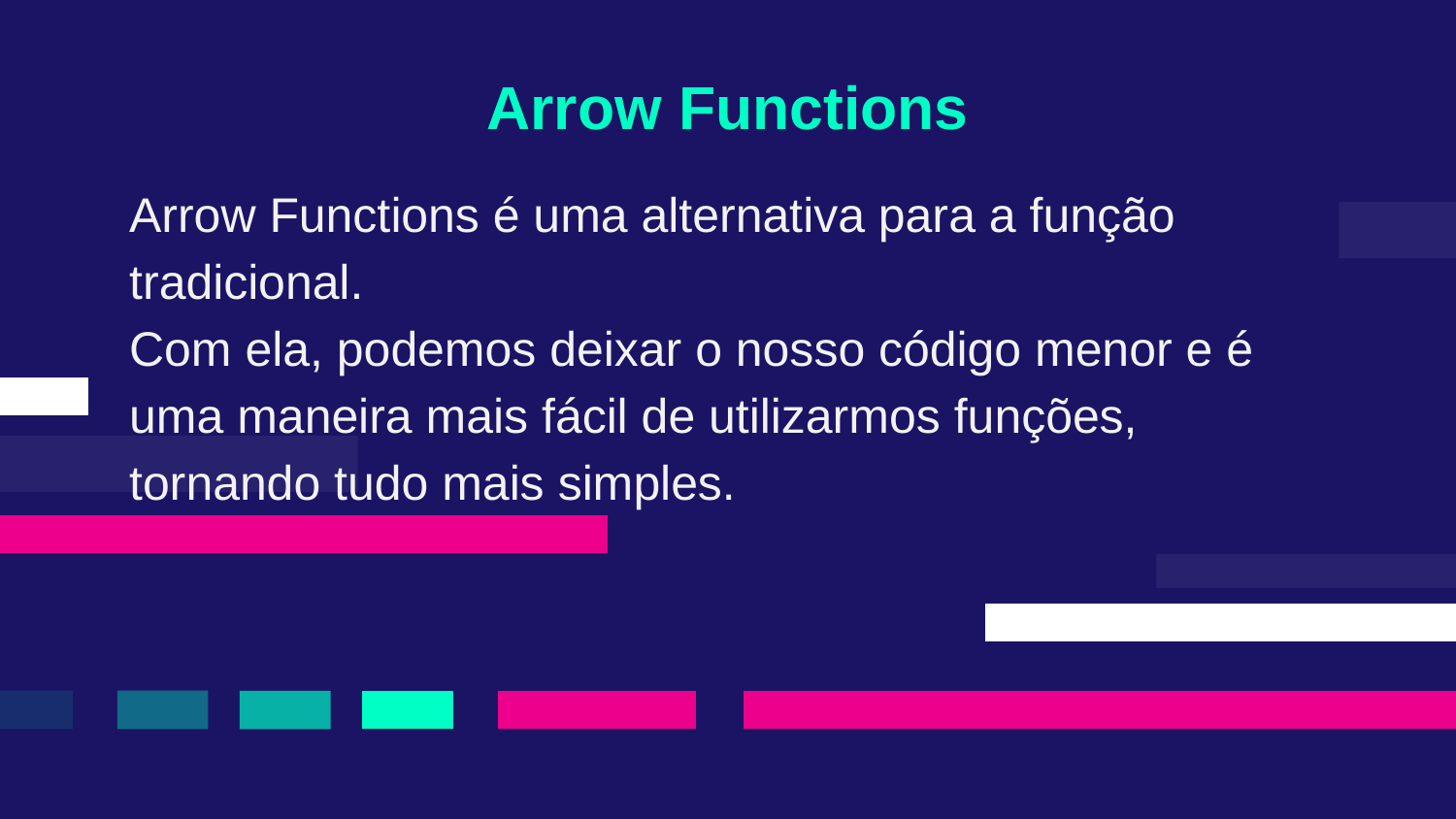

Arrow Functions
Arrow Functions é uma alternativa para a função tradicional.
Com ela, podemos deixar o nosso código menor e é uma maneira mais fácil de utilizarmos funções, tornando tudo mais simples.